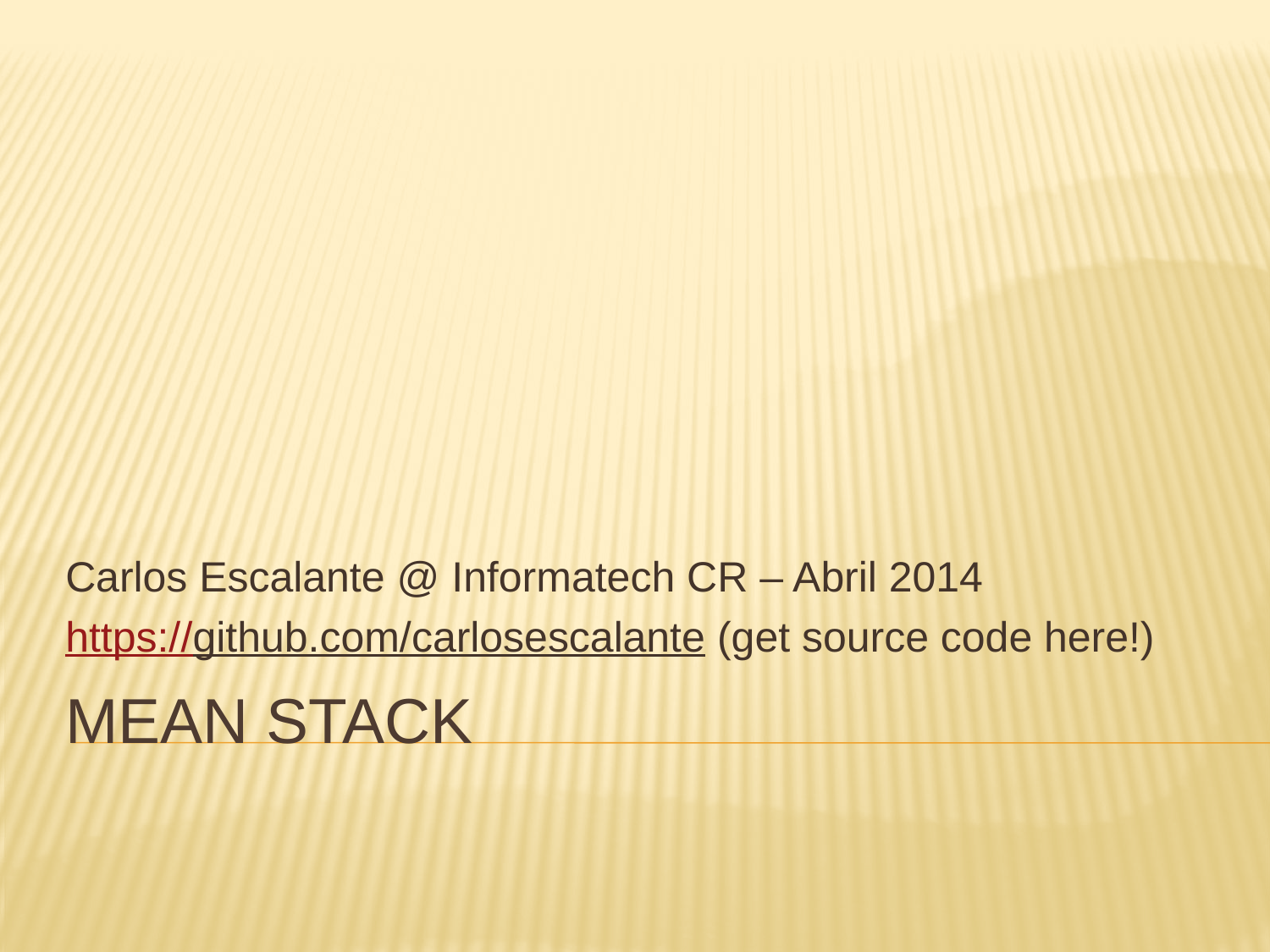

Carlos Escalante @ Informatech CR – Abril 2014
https://github.com/carlosescalante (get source code here!)
# MEAN Stack